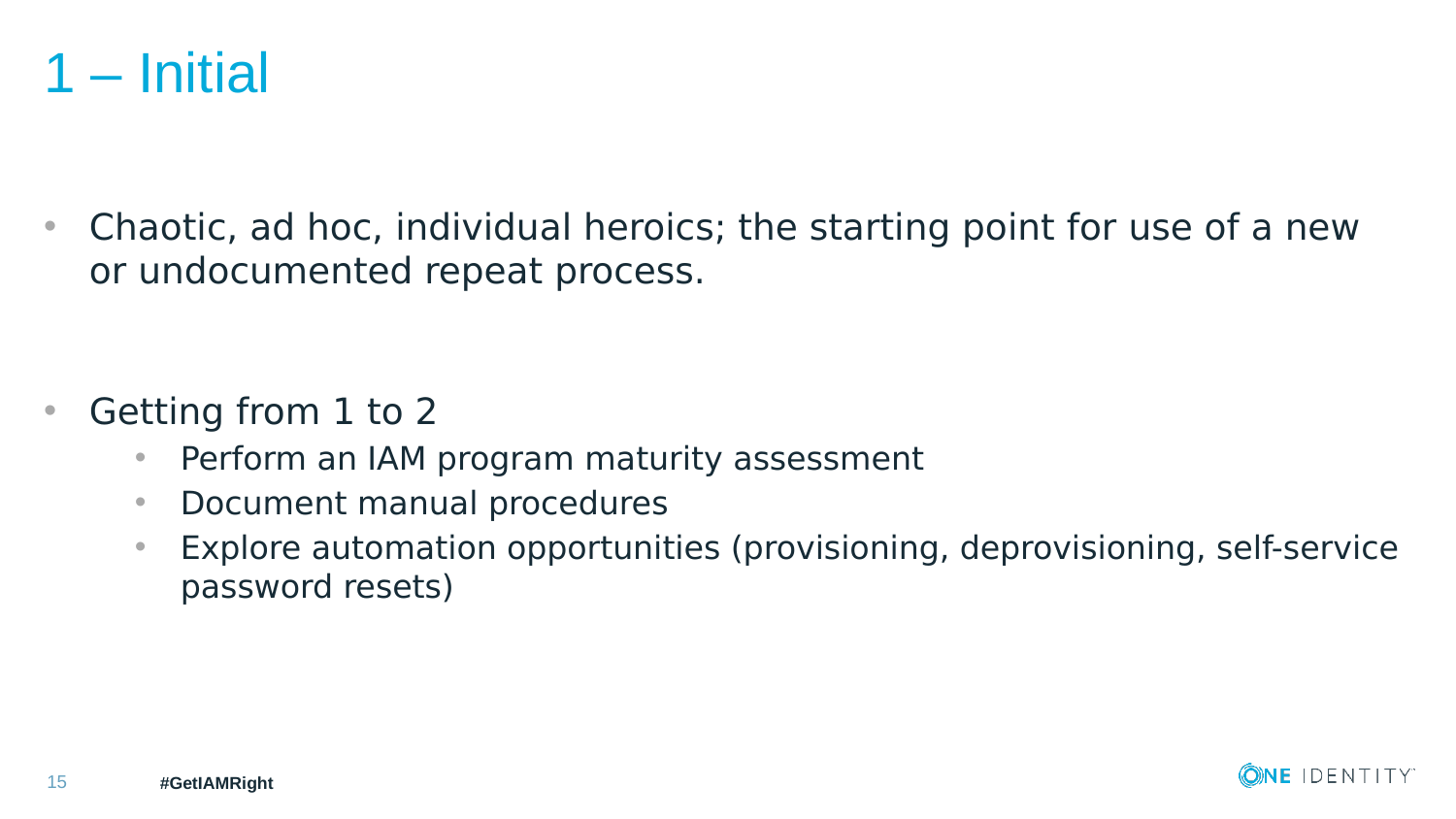

# 1 – Initial
Chaotic, ad hoc, individual heroics; the starting point for use of a new or undocumented repeat process.

Getting from 1 to 2
Perform an IAM program maturity assessment
Document manual procedures
Explore automation opportunities (provisioning, deprovisioning, self-service password resets)